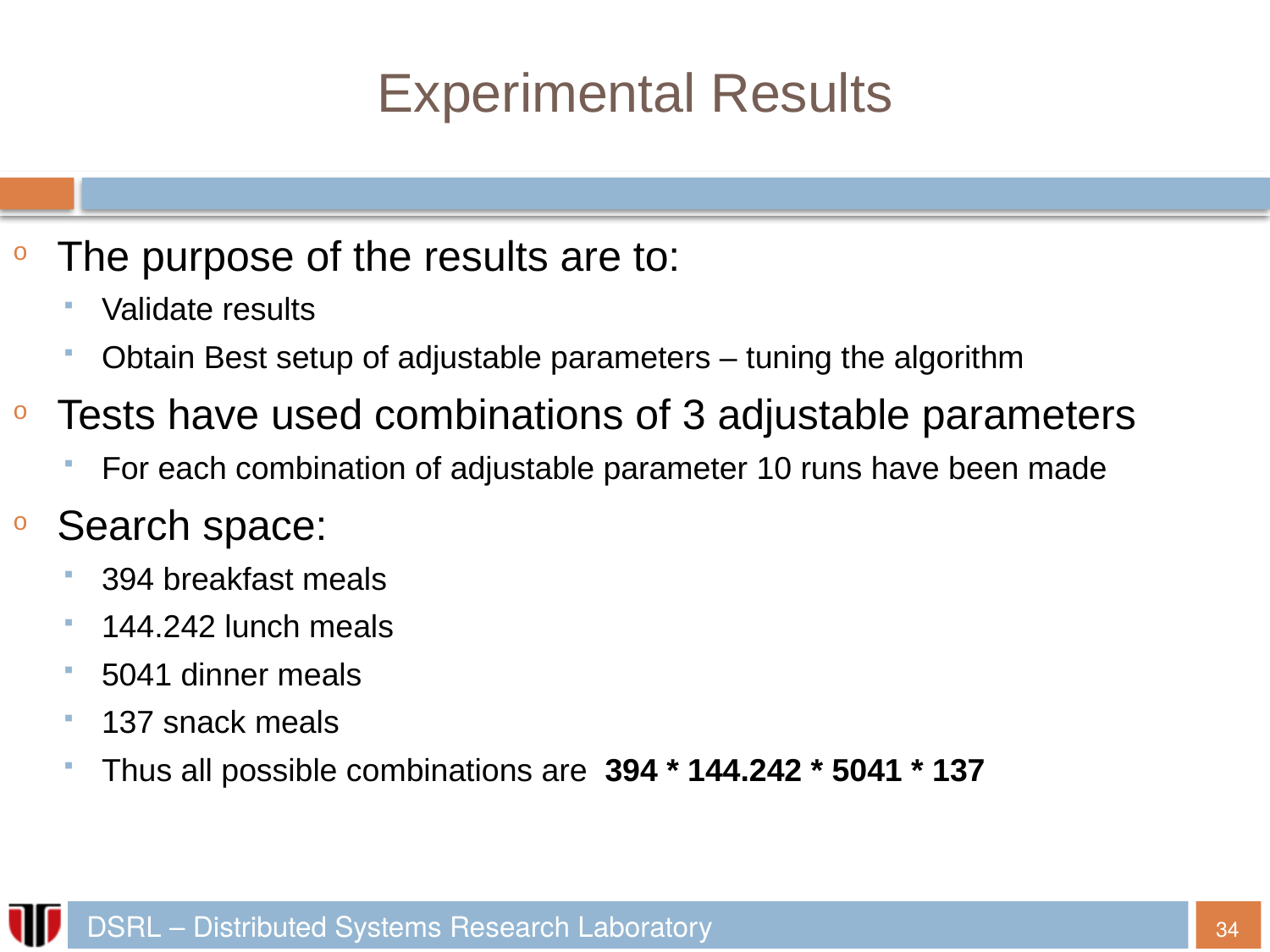

# Experimental Results

The purpose of the results are to:
Validate results
Obtain Best setup of adjustable parameters – tuning the algorithm
Tests have used combinations of 3 adjustable parameters
For each combination of adjustable parameter 10 runs have been made
Search space:
394 breakfast meals
144.242 lunch meals
5041 dinner meals
137 snack meals
Thus all possible combinations are  394 * 144.242 * 5041 * 137
34